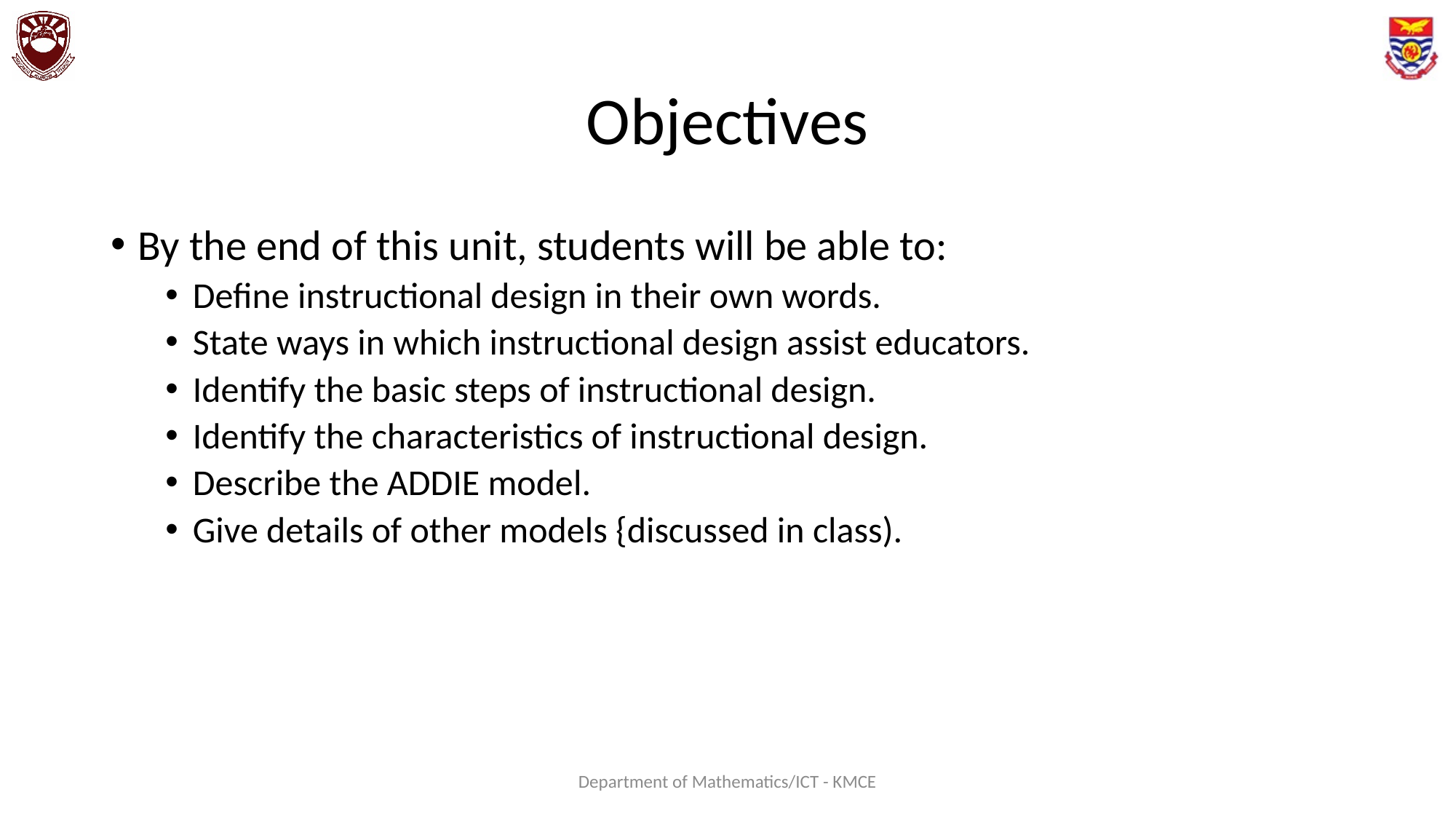

# Objectives
By the end of this unit, students will be able to:
Define instructional design in their own words.
State ways in which instructional design assist educators.
Identify the basic steps of instructional design.
Identify the characteristics of instructional design.
Describe the ADDIE model.
Give details of other models {discussed in class).

Department of Mathematics/ICT - KMCE
18